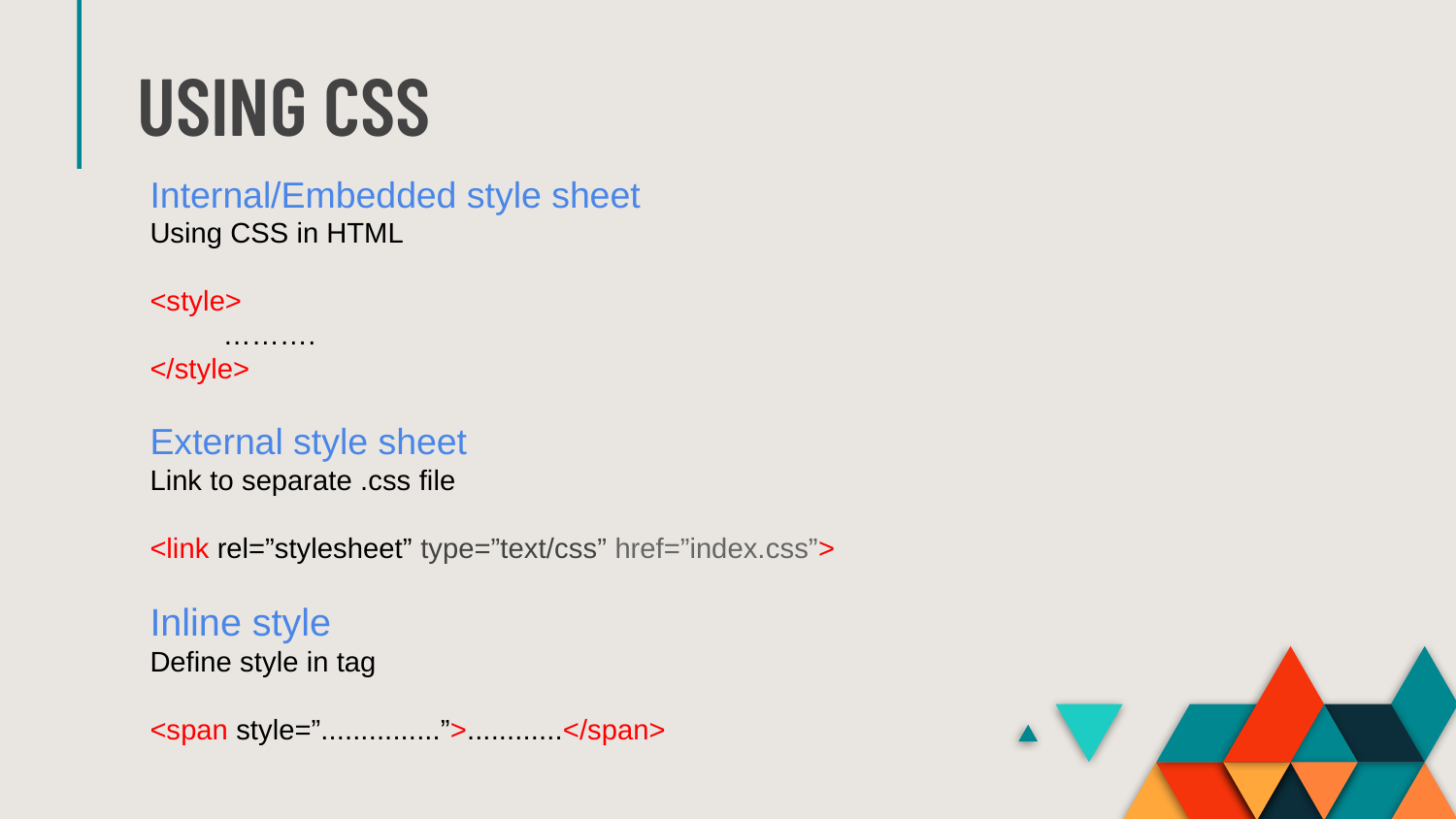

# USING CSS
Internal/Embedded style sheet
Using CSS in HTML

<style>
……….
</style>

External style sheet
Link to separate .css file

<link rel=”stylesheet” type=”text/css” href=”index.css”>

Inline style
Define style in tag

<span style=”...............”>............</span>